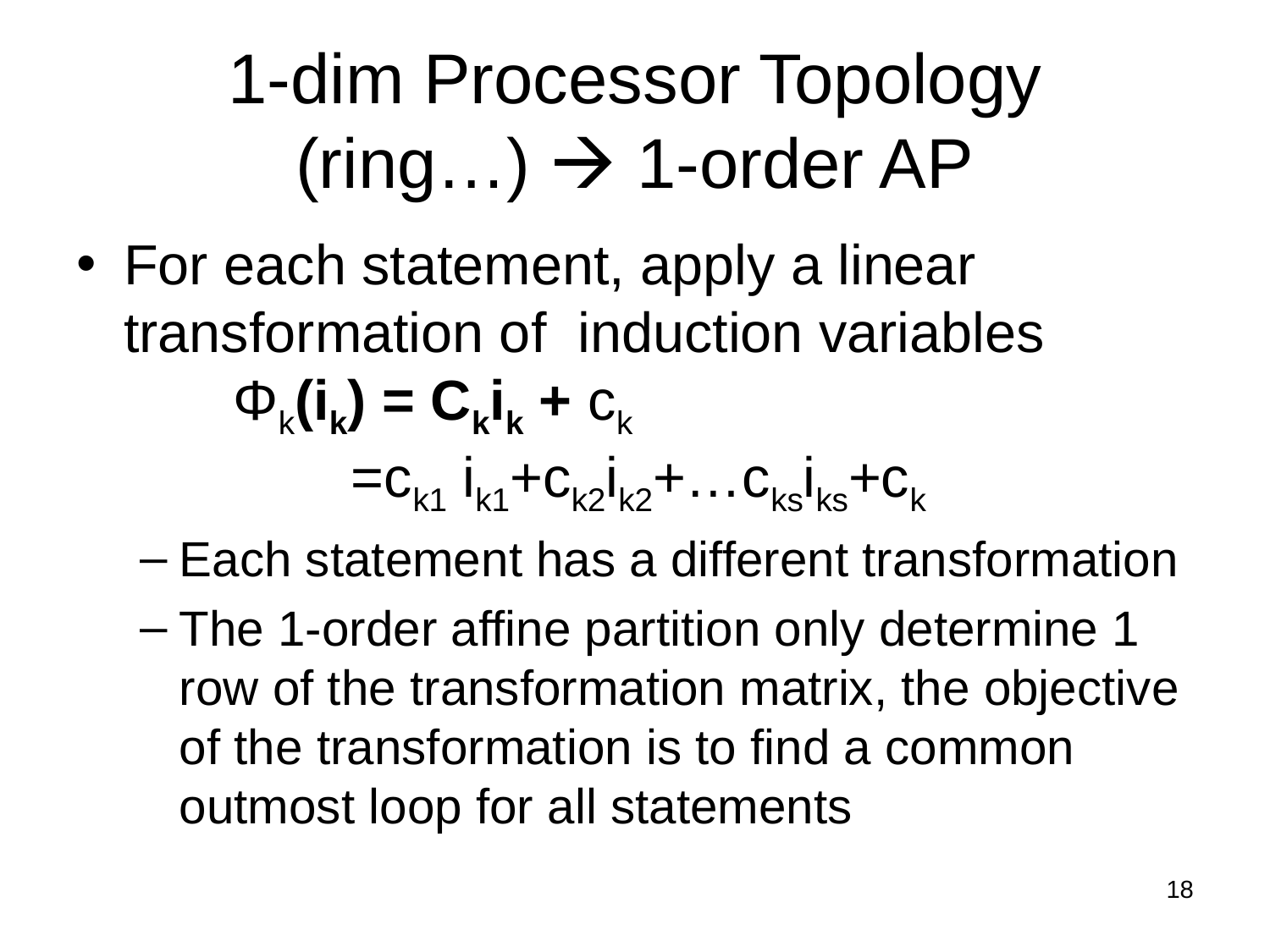

# 1-dim Processor Topology (ring…) 🡪 1-order AP
For each statement, apply a linear transformation of  induction variables
       Φk(ik) = Ckik + ck
                         =ck1 ik1+ck2ik2+…cksiks+ck
Each statement has a different transformation
The 1-order affine partition only determine 1 row of the transformation matrix, the objective of the transformation is to find a common outmost loop for all statements
18